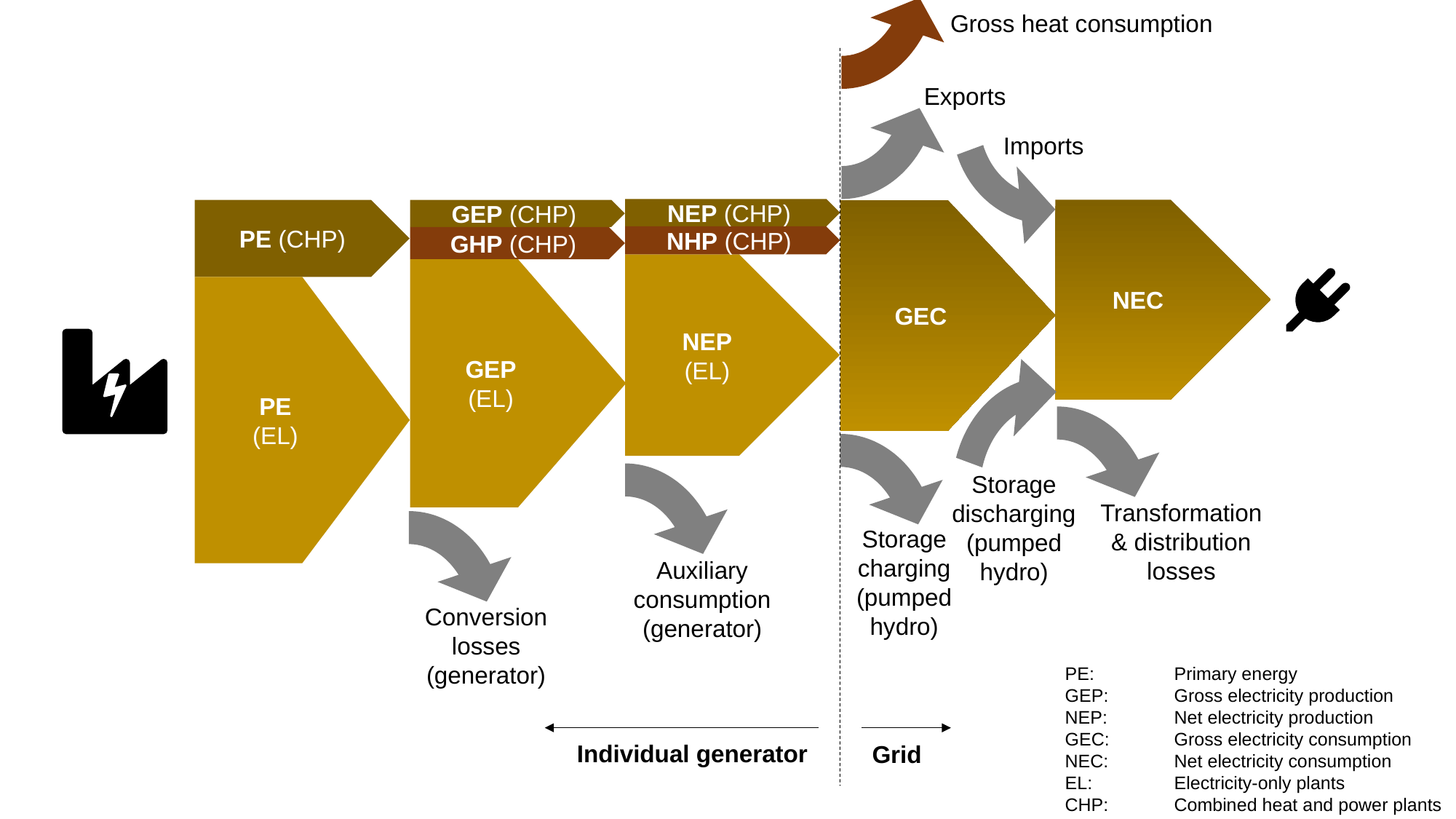

Gross heat consumption
Exports
Imports
NEP (CHP)
PE (CHP)
GEC
NEC
GEP (CHP)
NHP (CHP)
GHP (CHP)
NEP
(EL)
GEP
(EL)

PE
(EL)

Storage discharging (pumped hydro)
Transformation & distribution losses

Storage charging (pumped hydro)
Auxiliary consumption
(generator)
Conversion losses (generator)
PE: 	Primary energy
GEP:	Gross electricity production
NEP:	Net electricity production
GEC:	Gross electricity consumption
NEC:	Net electricity consumption
EL:	Electricity-only plants
CHP:	Combined heat and power plants
Individual generator
Grid